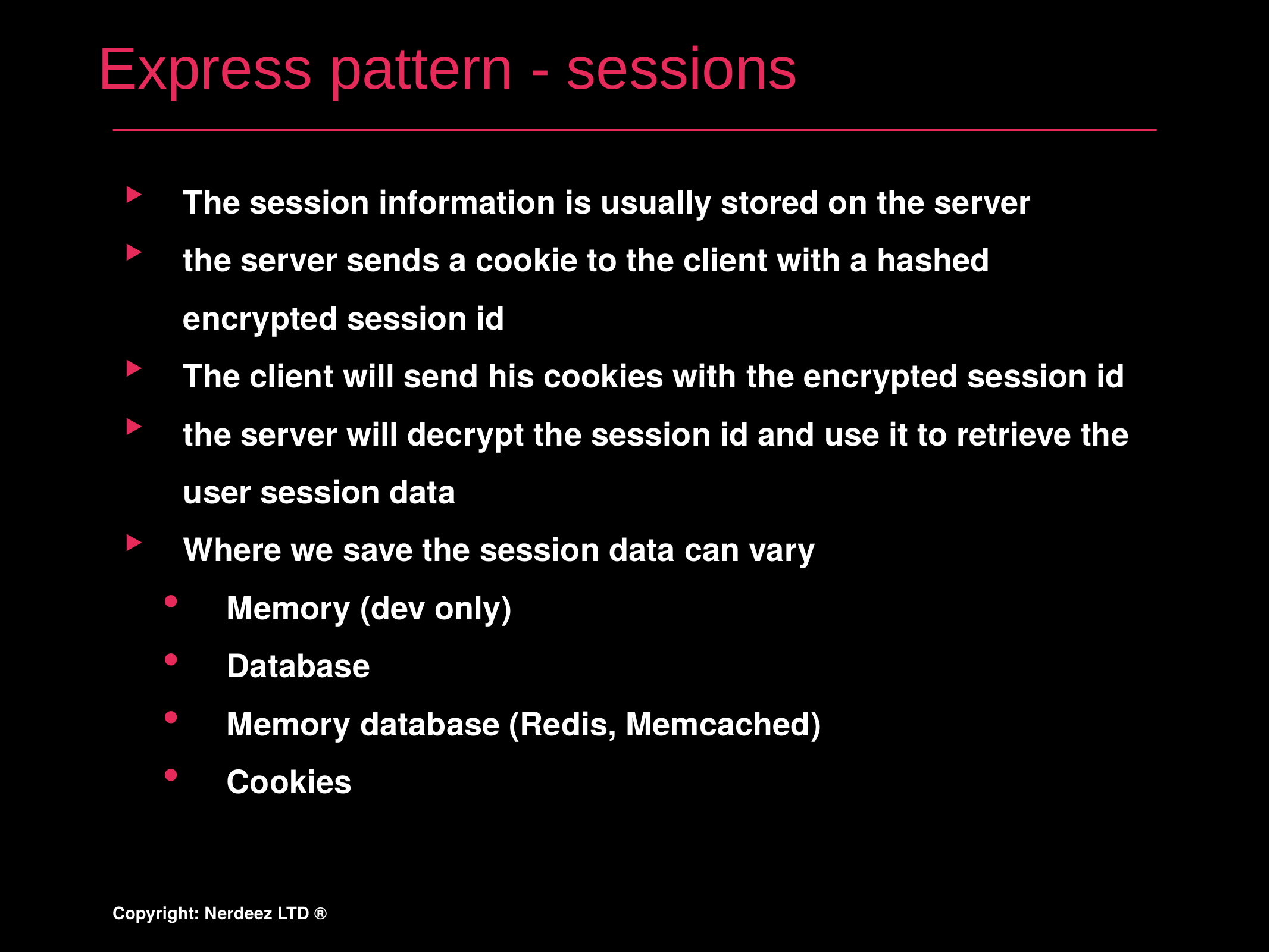

# Express pattern - sessions

The session information is usually stored on the server
the server sends a cookie to the client with a hashed encrypted session id
The client will send his cookies with the encrypted session id
the server will decrypt the session id and use it to retrieve the user session data
Where we save the session data can vary
Memory (dev only)
Database
Memory database (Redis, Memcached)
Cookies

Copyright: Nerdeez LTD ®